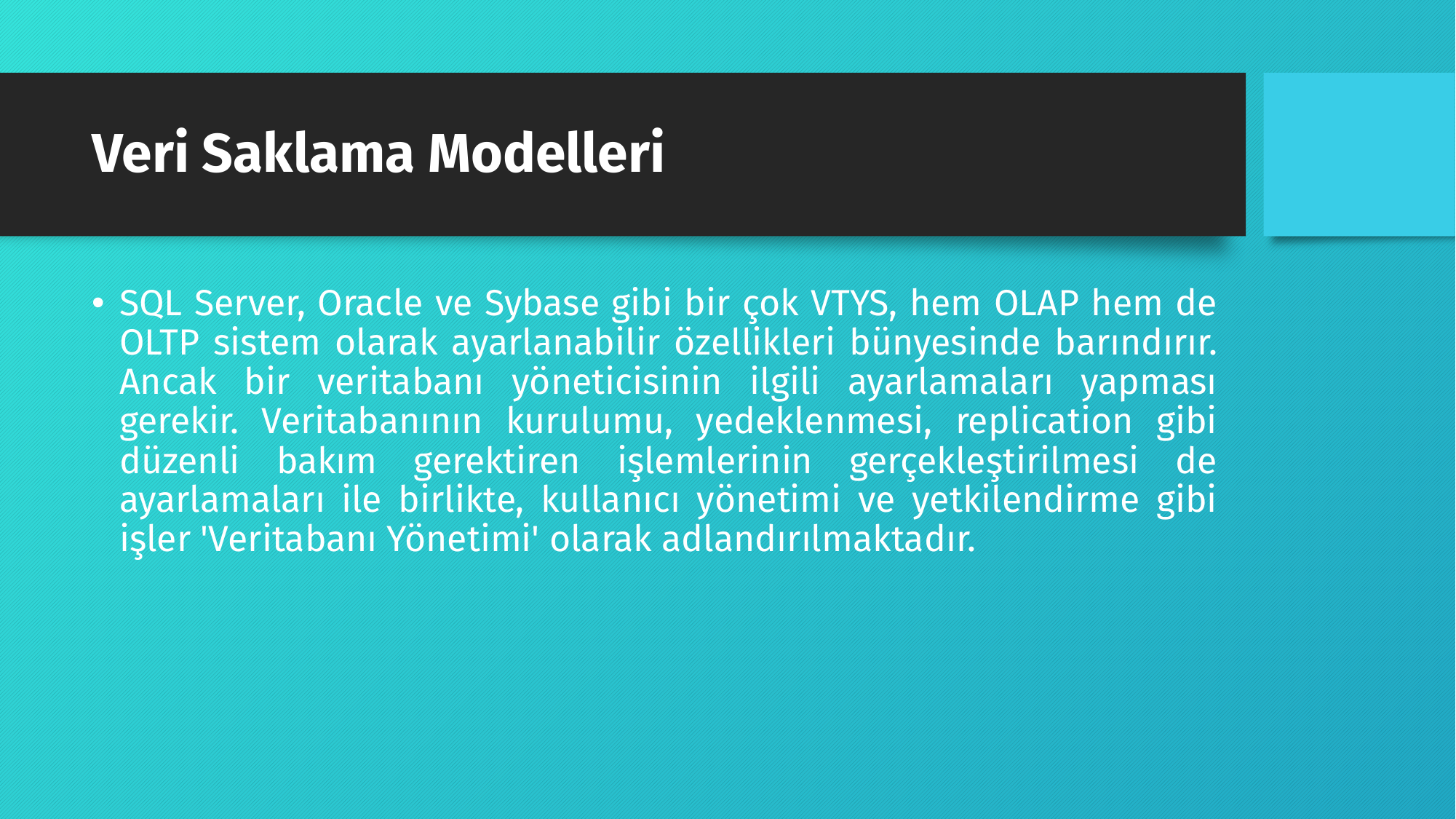

# Veri Saklama Modelleri
SQL Server, Oracle ve Sybase gibi bir çok VTYS, hem OLAP hem de OLTP sistem olarak ayarlanabilir özellikleri bünyesinde barındırır. Ancak bir veritabanı yöneticisinin ilgili ayarlamaları yapması gerekir. Veritabanının kurulumu, yedeklenmesi, replication gibi düzenli bakım gerektiren işlemlerinin gerçekleştirilmesi de ayarlamaları ile birlikte, kullanıcı yönetimi ve yetkilendirme gibi işler 'Veritabanı Yönetimi' olarak adlandırılmaktadır.